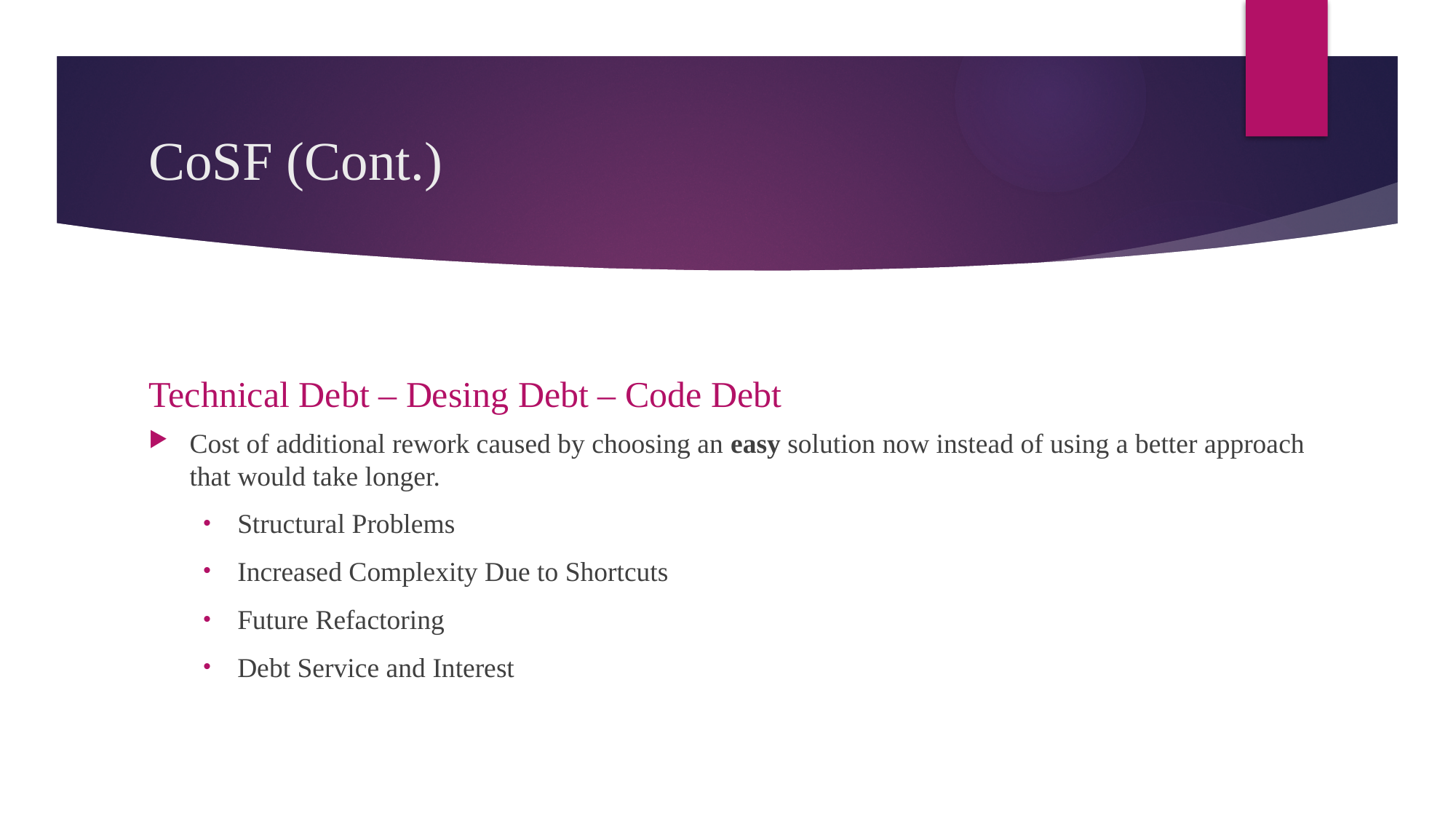

# CoSF (Cont.)
Technical Debt – Desing Debt – Code Debt
Cost of additional rework caused by choosing an easy solution now instead of using a better approach that would take longer.
Structural Problems
Increased Complexity Due to Shortcuts
Future Refactoring
Debt Service and Interest